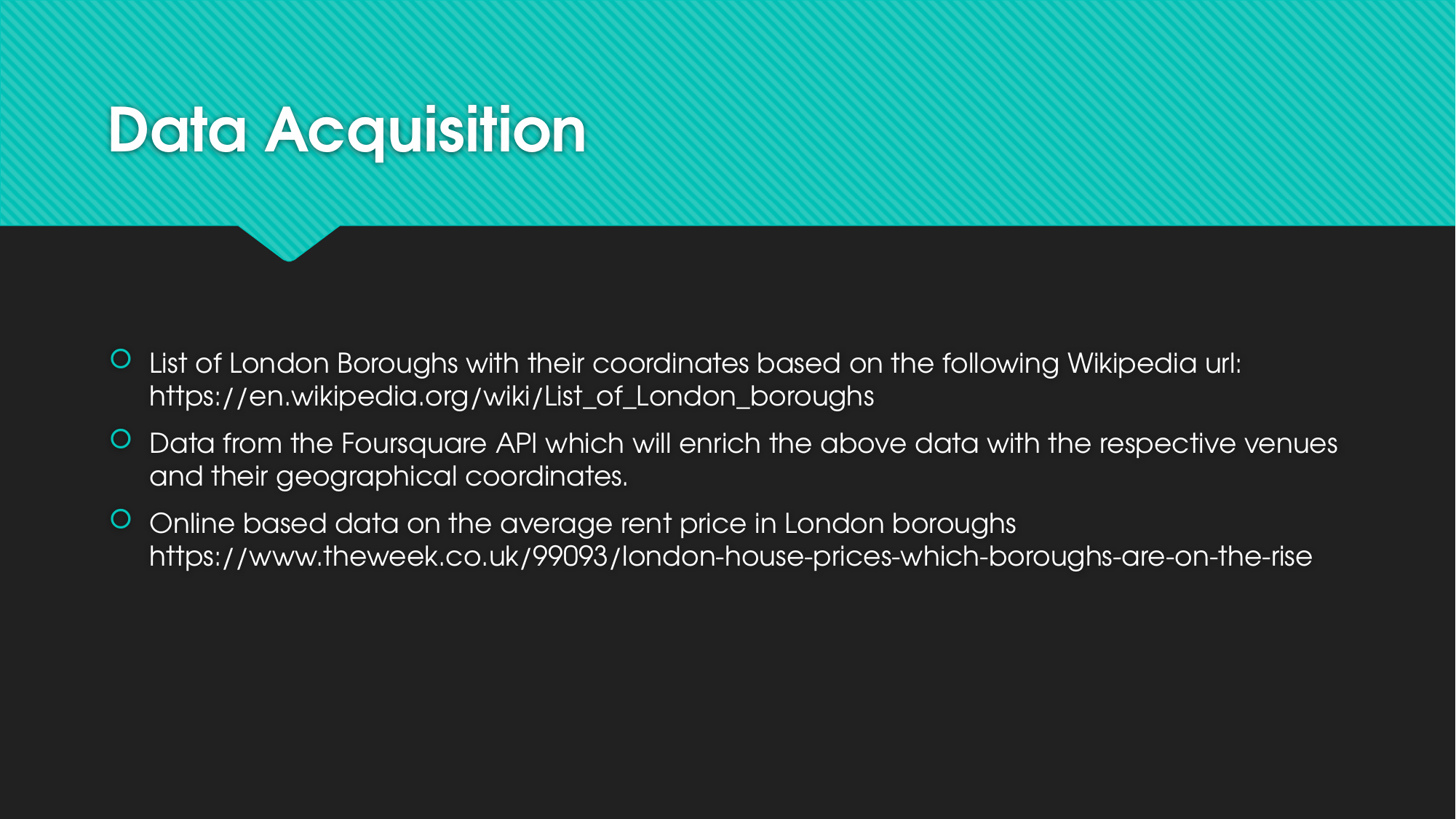

# Data Acquisition
List of London Boroughs with their coordinates based on the following Wikipedia url: https://en.wikipedia.org/wiki/List_of_London_boroughs
Data from the Foursquare API which will enrich the above data with the respective venues and their geographical coordinates.
Online based data on the average rent price in London boroughs https://www.theweek.co.uk/99093/london-house-prices-which-boroughs-are-on-the-rise